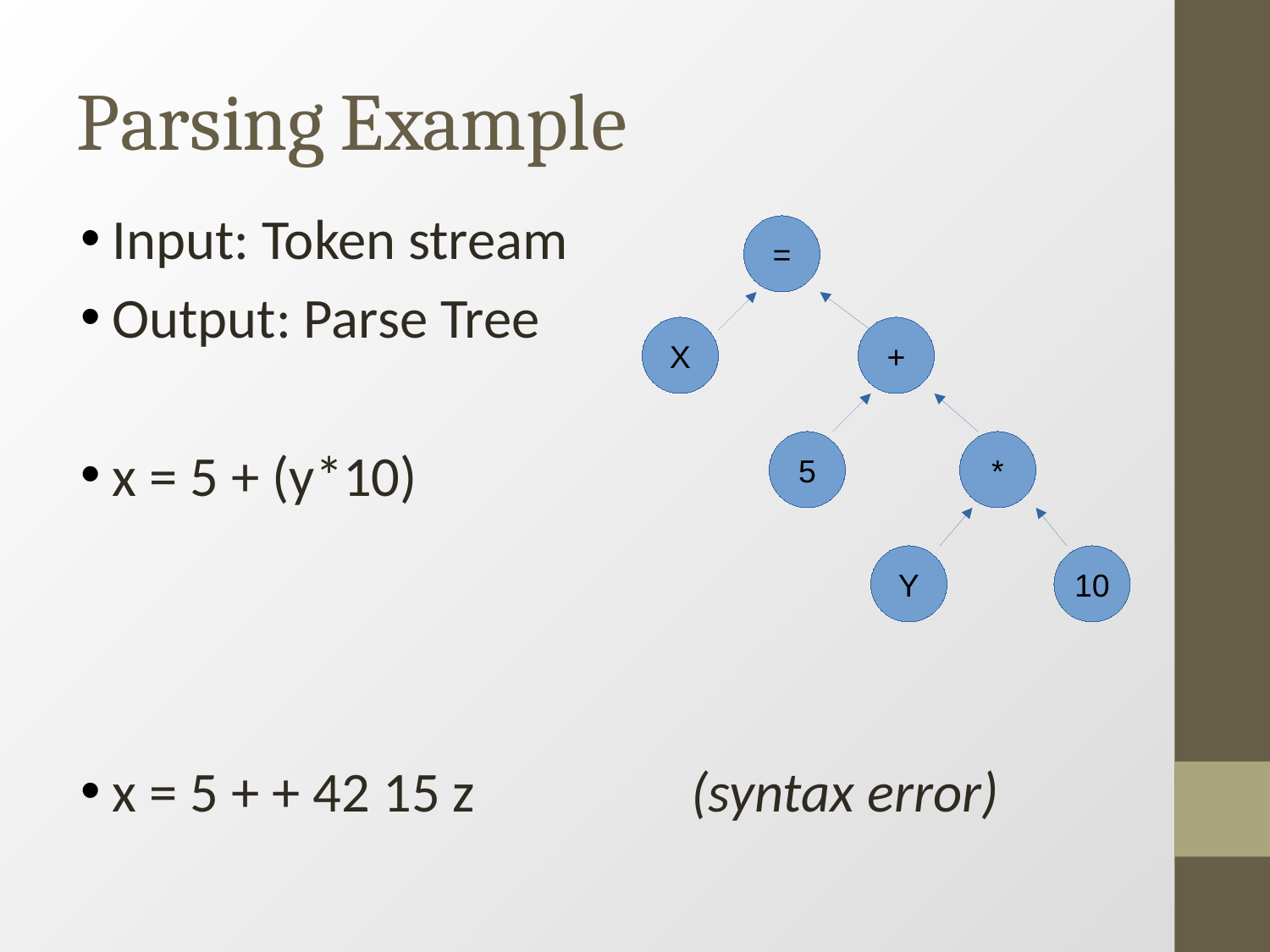

Parsing Example
Input: Token stream
Output: Parse Tree

x = 5 + (y*10)

x = 5 + + 42 15 z                 (syntax error)
=

X
+

5
*

Y
10